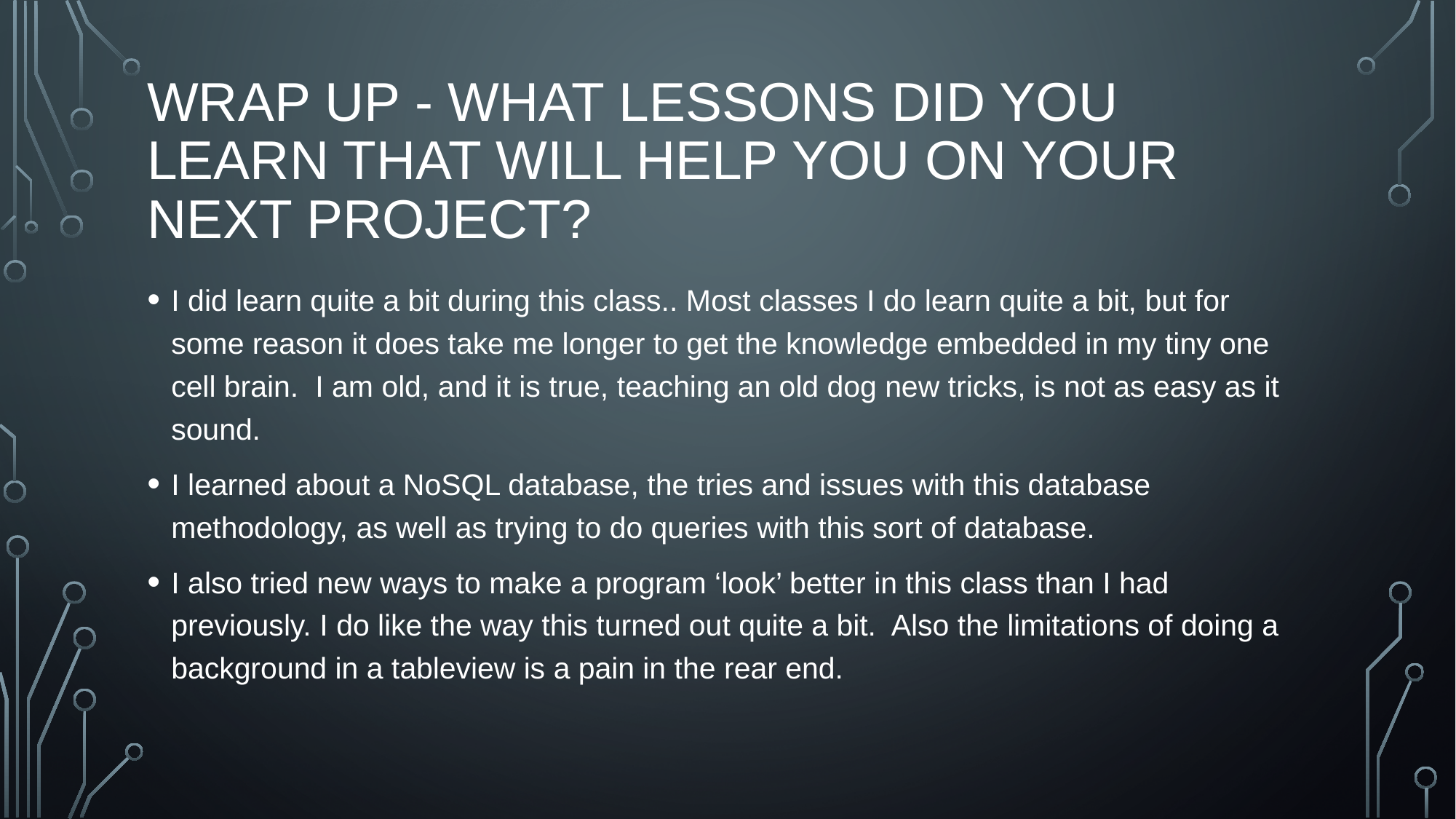

# Wrap Up - What lessons did you learn that will help you on your next project?
I did learn quite a bit during this class.. Most classes I do learn quite a bit, but for some reason it does take me longer to get the knowledge embedded in my tiny one cell brain.  I am old, and it is true, teaching an old dog new tricks, is not as easy as it sound.
I learned about a NoSQL database, the tries and issues with this database methodology, as well as trying to do queries with this sort of database.
I also tried new ways to make a program ‘look’ better in this class than I had previously. I do like the way this turned out quite a bit.  Also the limitations of doing a background in a tableview is a pain in the rear end.